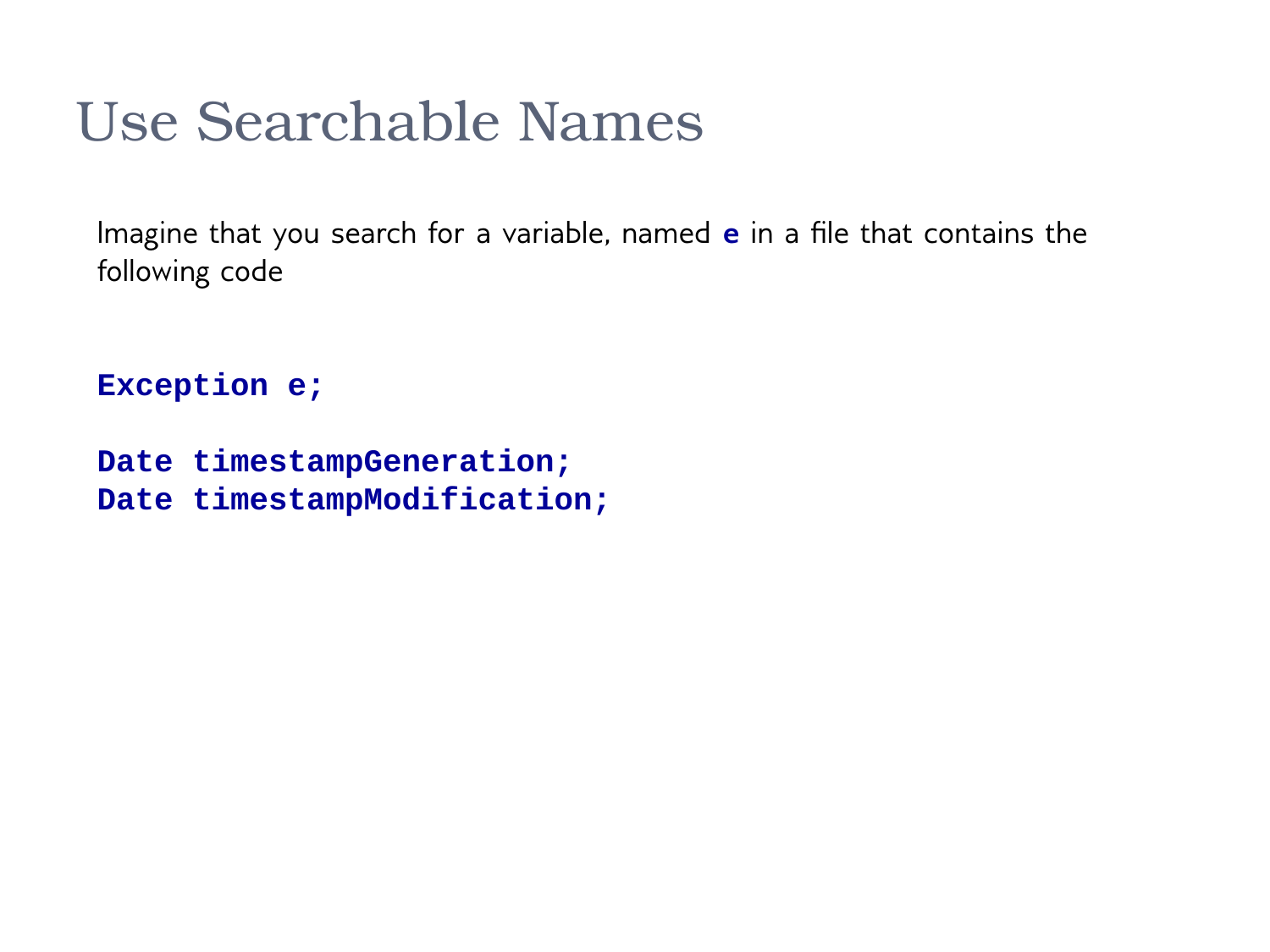

# Use Searchable Names
Imagine that you search for a variable, named e in a file that contains the following code

Exception e;

Date timestampGeneration;
Date timestampModification;